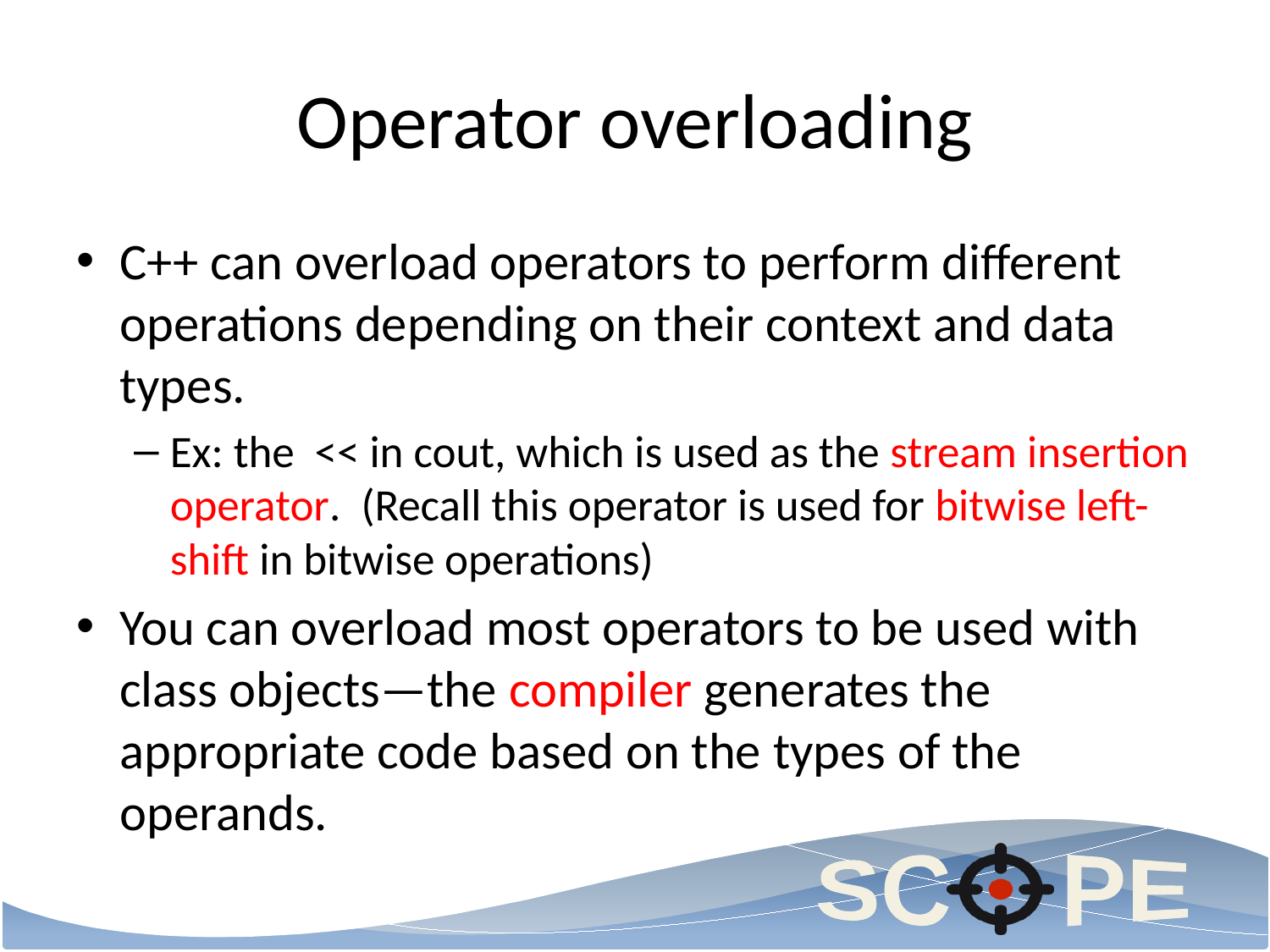

# Operator overloading
C++ can overload operators to perform different operations depending on their context and data types.
Ex: the  << in cout, which is used as the stream insertion operator.  (Recall this operator is used for bitwise left-shift in bitwise operations)
You can overload most operators to be used with class objects—the compiler generates the appropriate code based on the types of the operands.